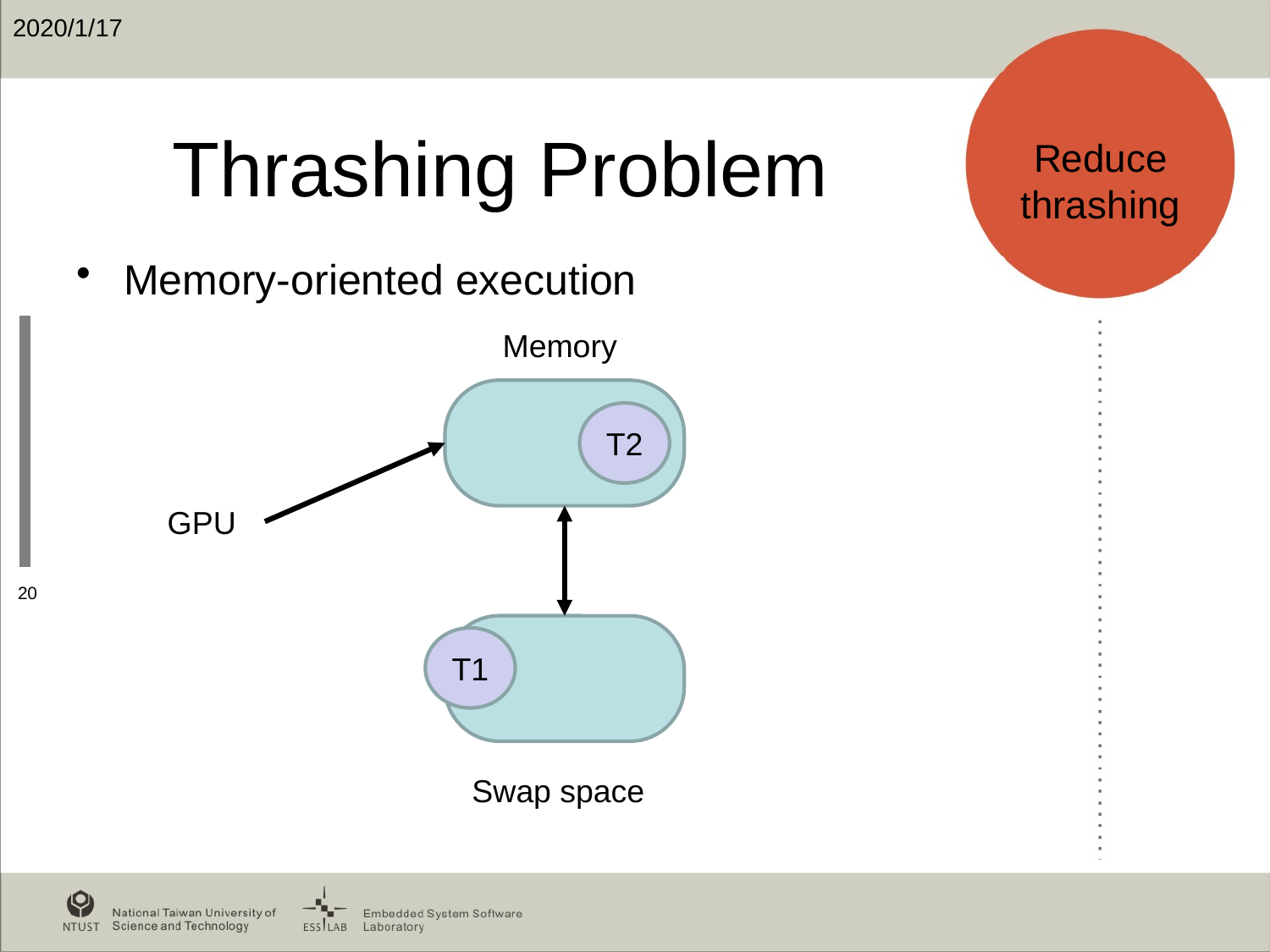

2020/1/17
# Thrashing Problem
Reduce thrashing
Memory-oriented execution
Memory

T2
GPU
20

T1
Swap space